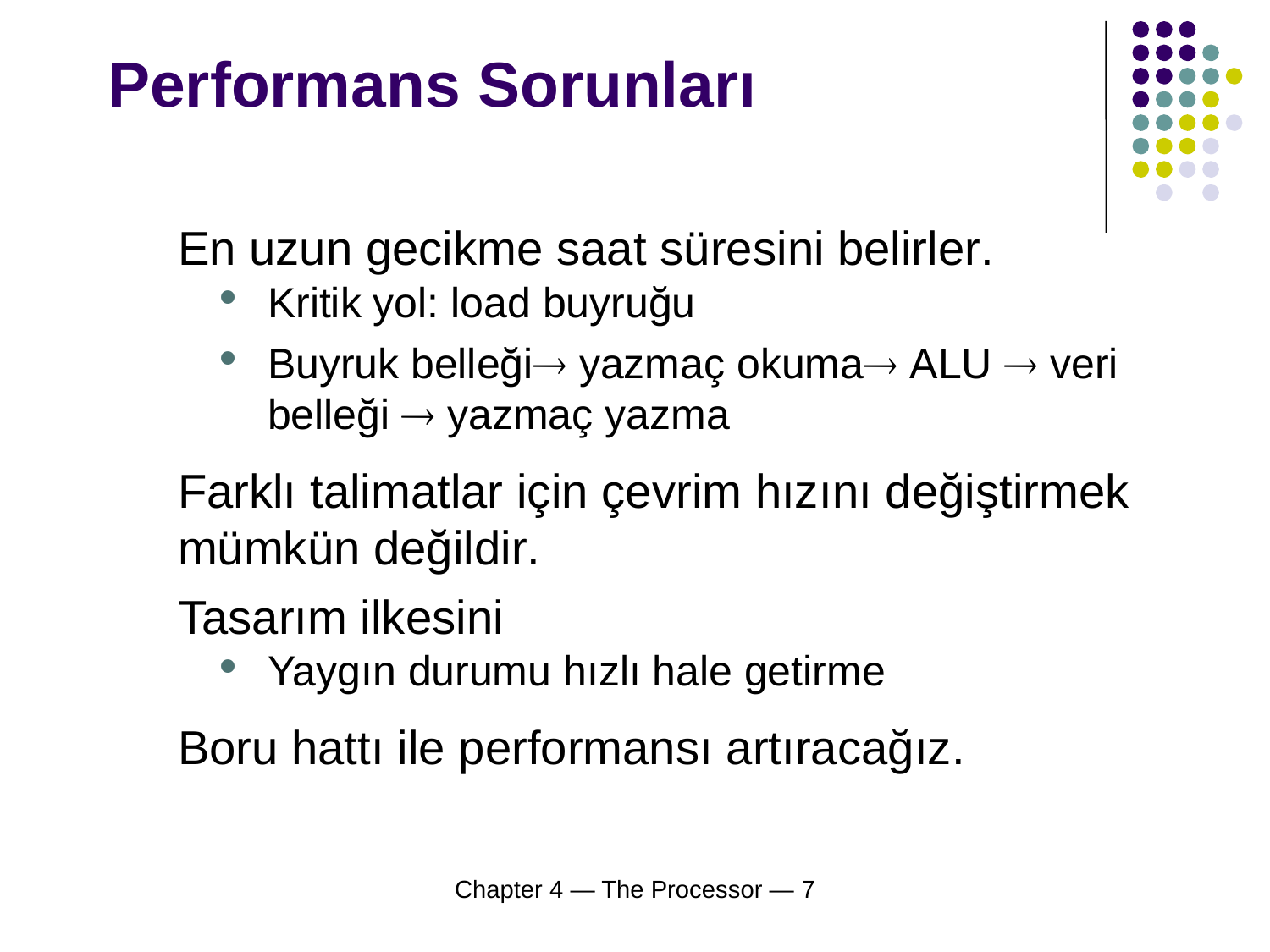

# Performans Sorunları
En uzun gecikme saat süresini belirler.
Kritik yol: load buyruğu
Buyruk belleği→ yazmaç okuma→ ALU → veri belleği → yazmaç yazma
Farklı talimatlar için çevrim hızını değiştirmek mümkün değildir.
Tasarım ilkesini
Yaygın durumu hızlı hale getirme
Boru hattı ile performansı artıracağız.
Chapter 4 — The Processor — 7